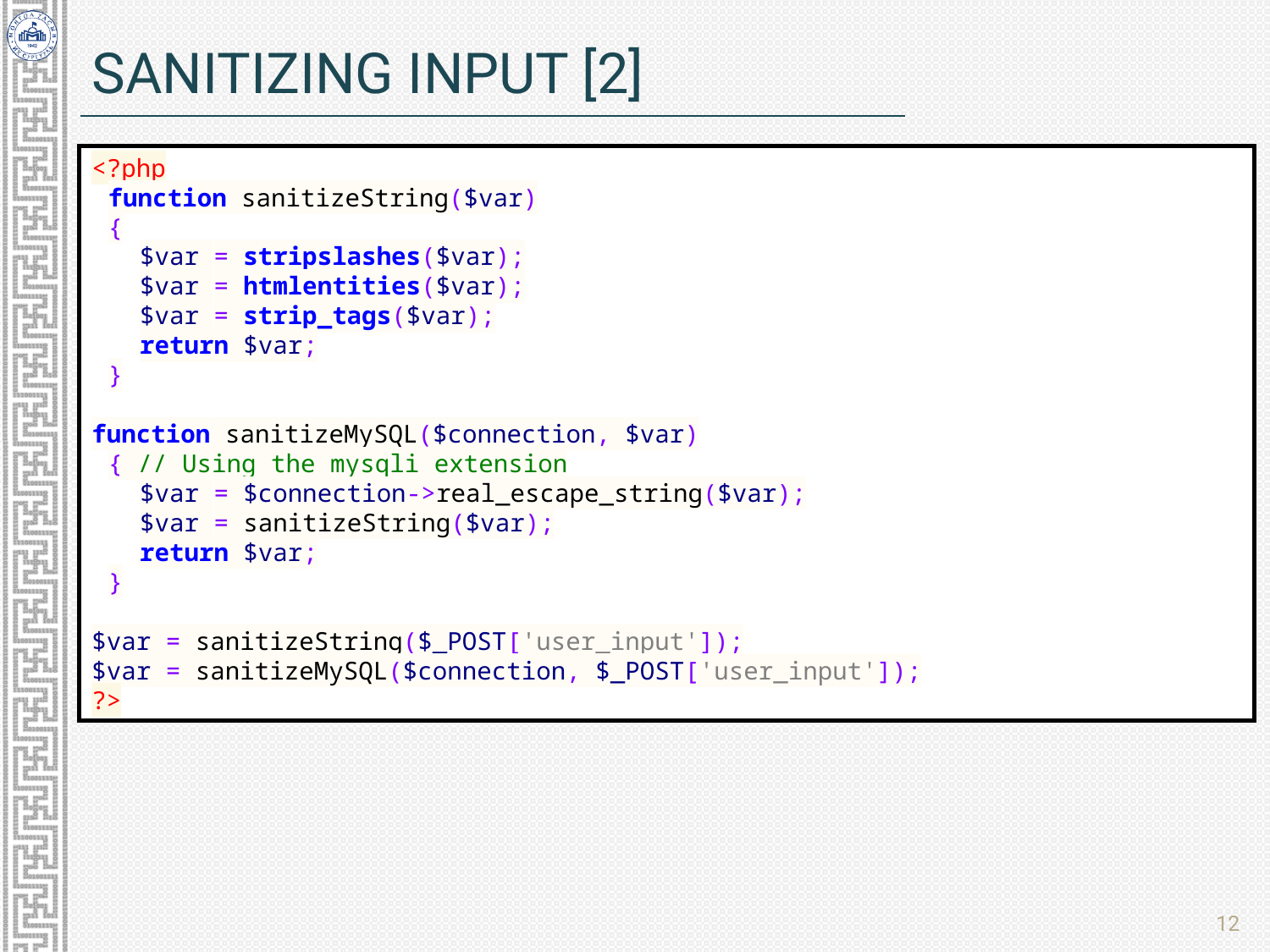

# Sanitizing Input [2]
<?php
	function sanitizeString($var)
	{
			$var = stripslashes($var);
			$var = htmlentities($var);
			$var = strip_tags($var);
			return $var;
	}

function sanitizeMySQL($connection, $var)
	{ // Using the mysqli extension
			$var = $connection->real_escape_string($var);
			$var = sanitizeString($var);
			return $var;
	}

$var = sanitizeString($_POST['user_input']);
$var = sanitizeMySQL($connection, $_POST['user_input']);
?>
12